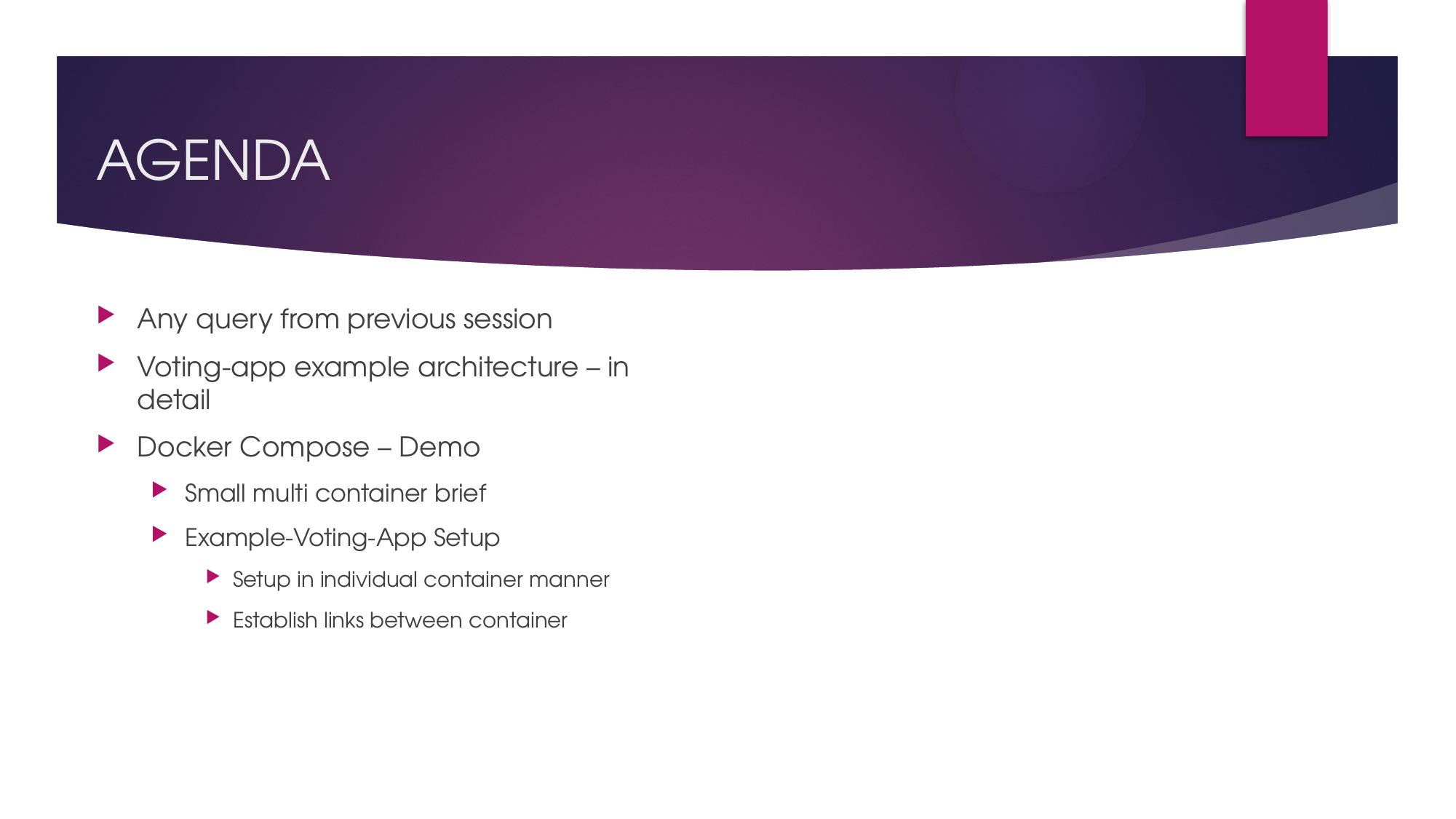

# AGENDA
Any query from previous session
Voting-app example architecture – in detail
Docker Compose – Demo
Small multi container brief
Example-Voting-App Setup
Setup in individual container manner
Establish links between container